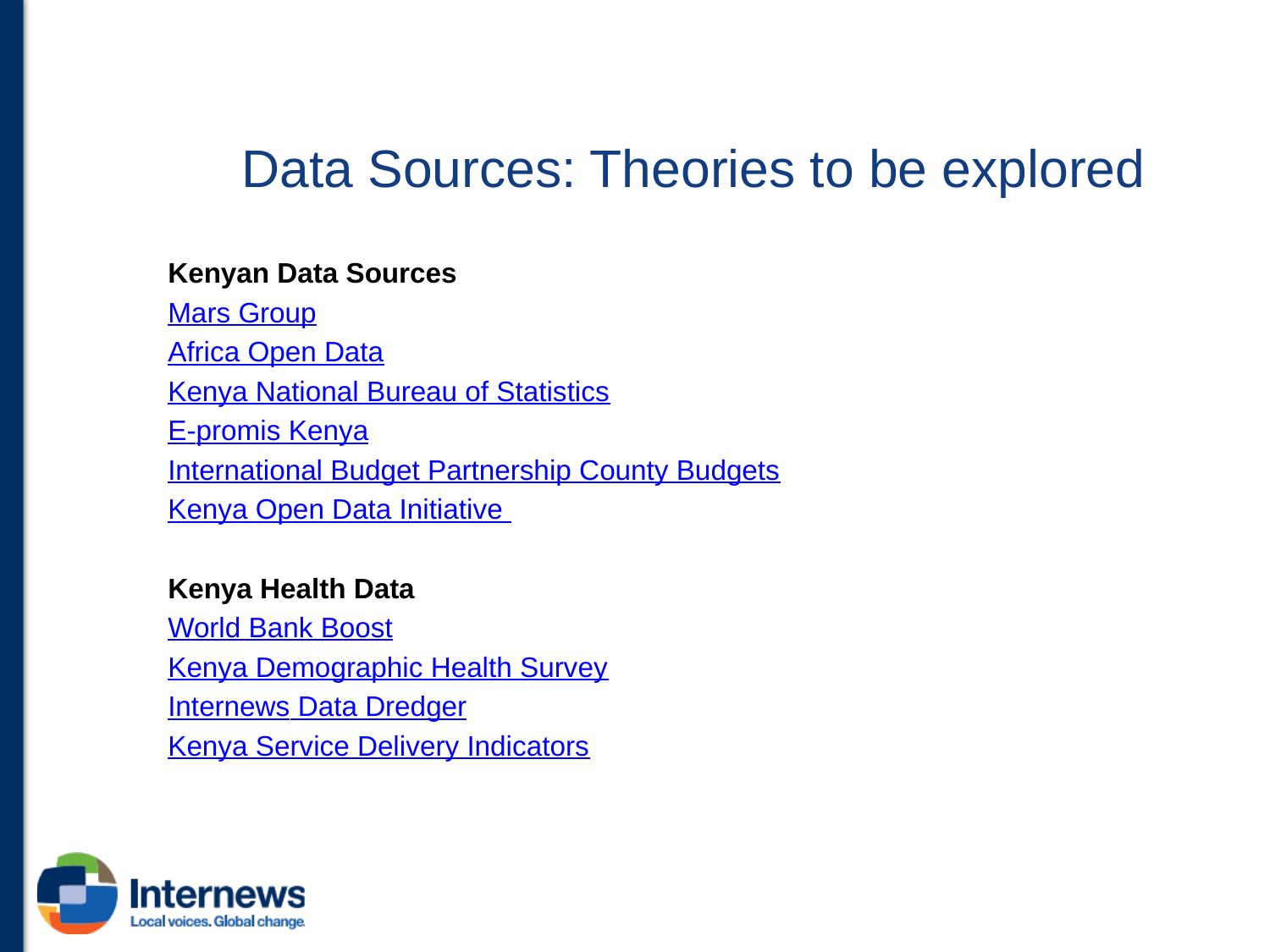

# Data Sources: Theories to be explored
Kenyan Data Sources
Mars Group
Africa Open Data
Kenya National Bureau of Statistics
E-promis Kenya
International Budget Partnership County Budgets
Kenya Open Data Initiative

Kenya Health Data
World Bank Boost
Kenya Demographic Health Survey
Internews Data Dredger
Kenya Service Delivery Indicators